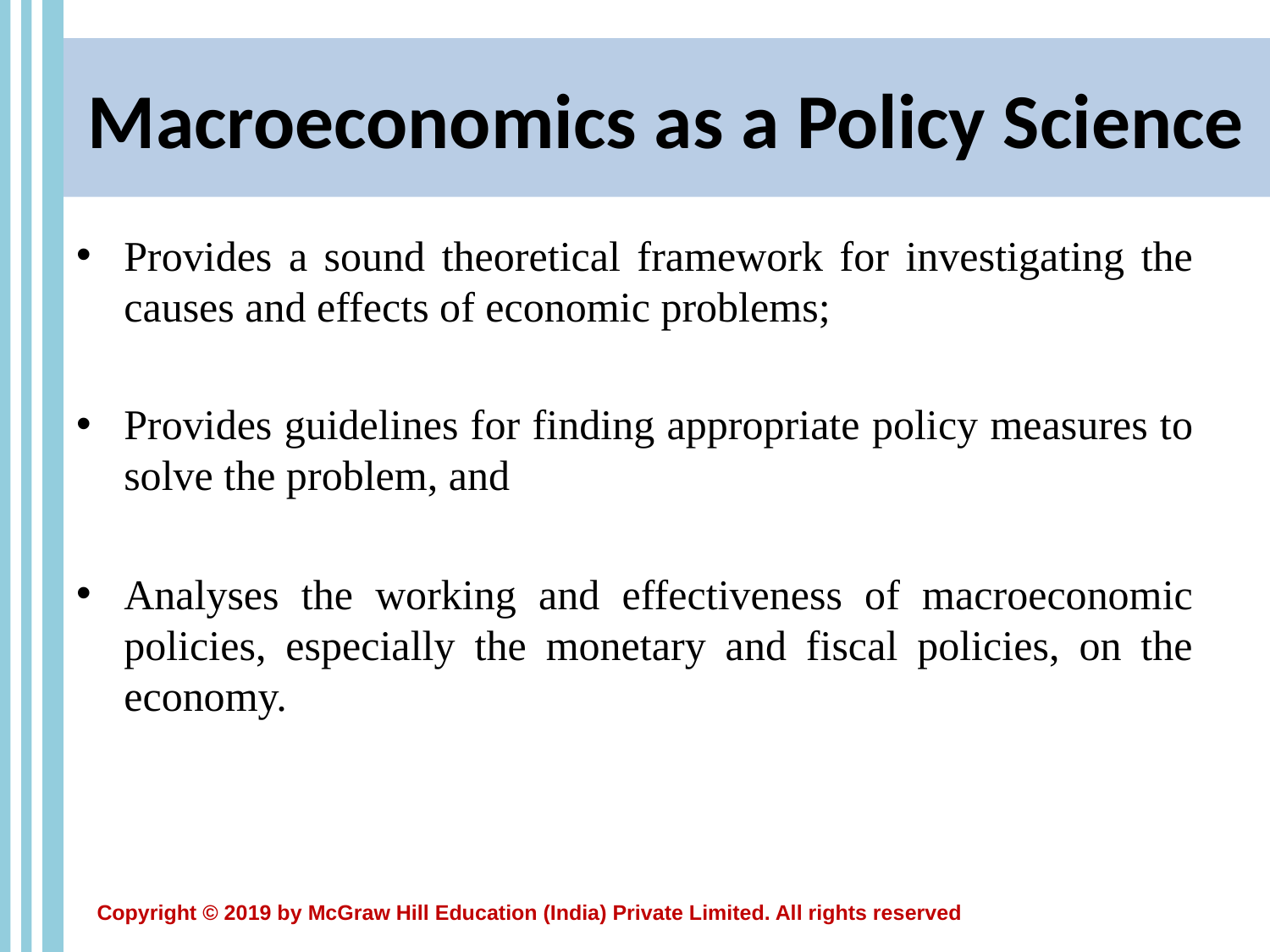

# Macroeconomics as a Policy Science
Provides a sound theoretical framework for investigating the causes and effects of economic problems;

Provides guidelines for finding appropriate policy measures to solve the problem, and

Analyses the working and effectiveness of macroeconomic policies, especially the monetary and fiscal policies, on the economy.